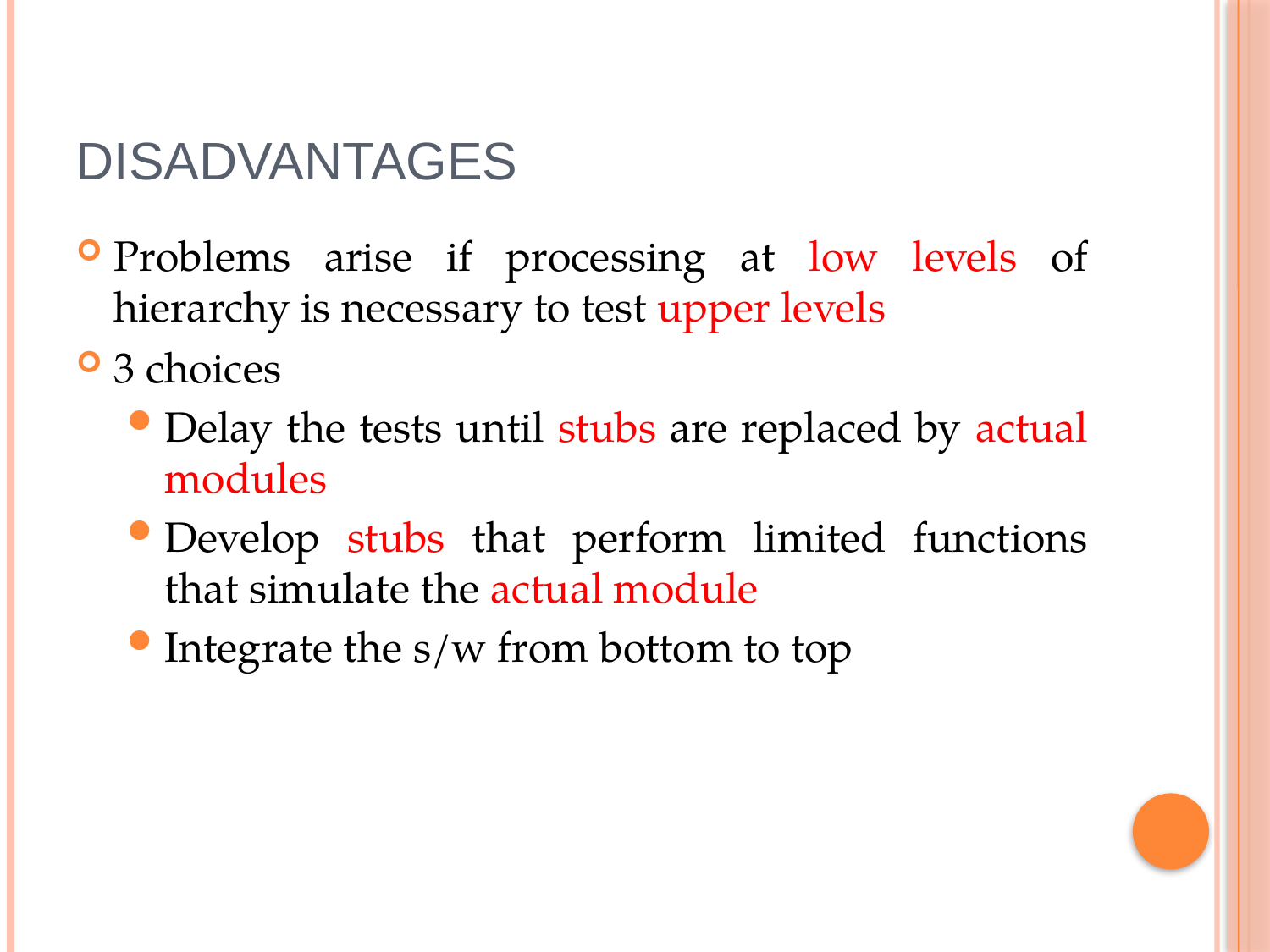

# Disadvantages
Problems arise if processing at low levels of hierarchy is necessary to test upper levels
3 choices
Delay the tests until stubs are replaced by actual modules
Develop stubs that perform limited functions that simulate the actual module
Integrate the s/w from bottom to top